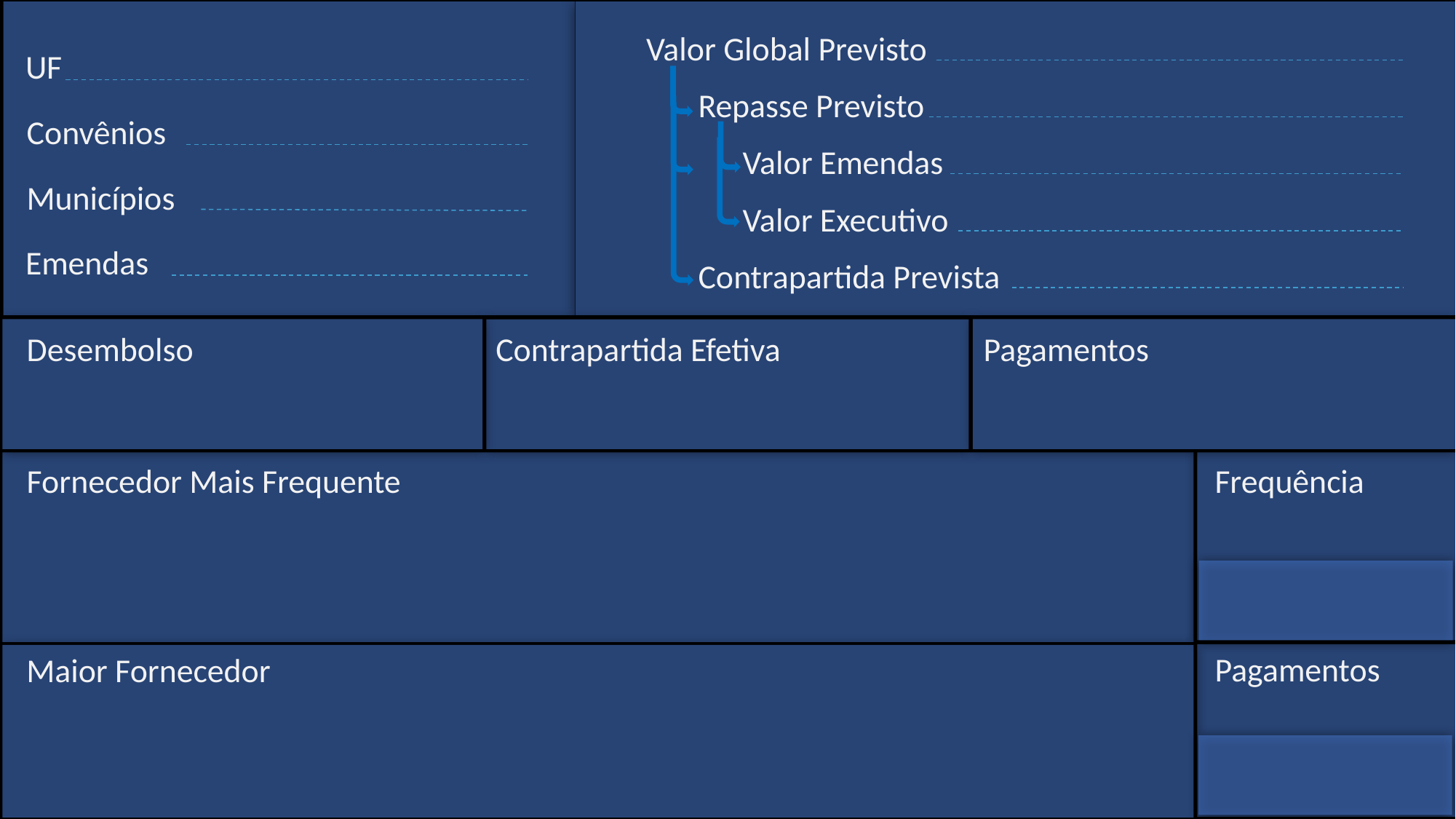

Valor Global Previsto
UF

Repasse Previsto

Convênios

Valor Emendas
Municípios
Valor Executivo
Emendas
Contrapartida Prevista

Desembolso
Contrapartida Efetiva
Pagamentos

Fornecedor Mais Frequente
Frequência

Pagamentos
Maior Fornecedor